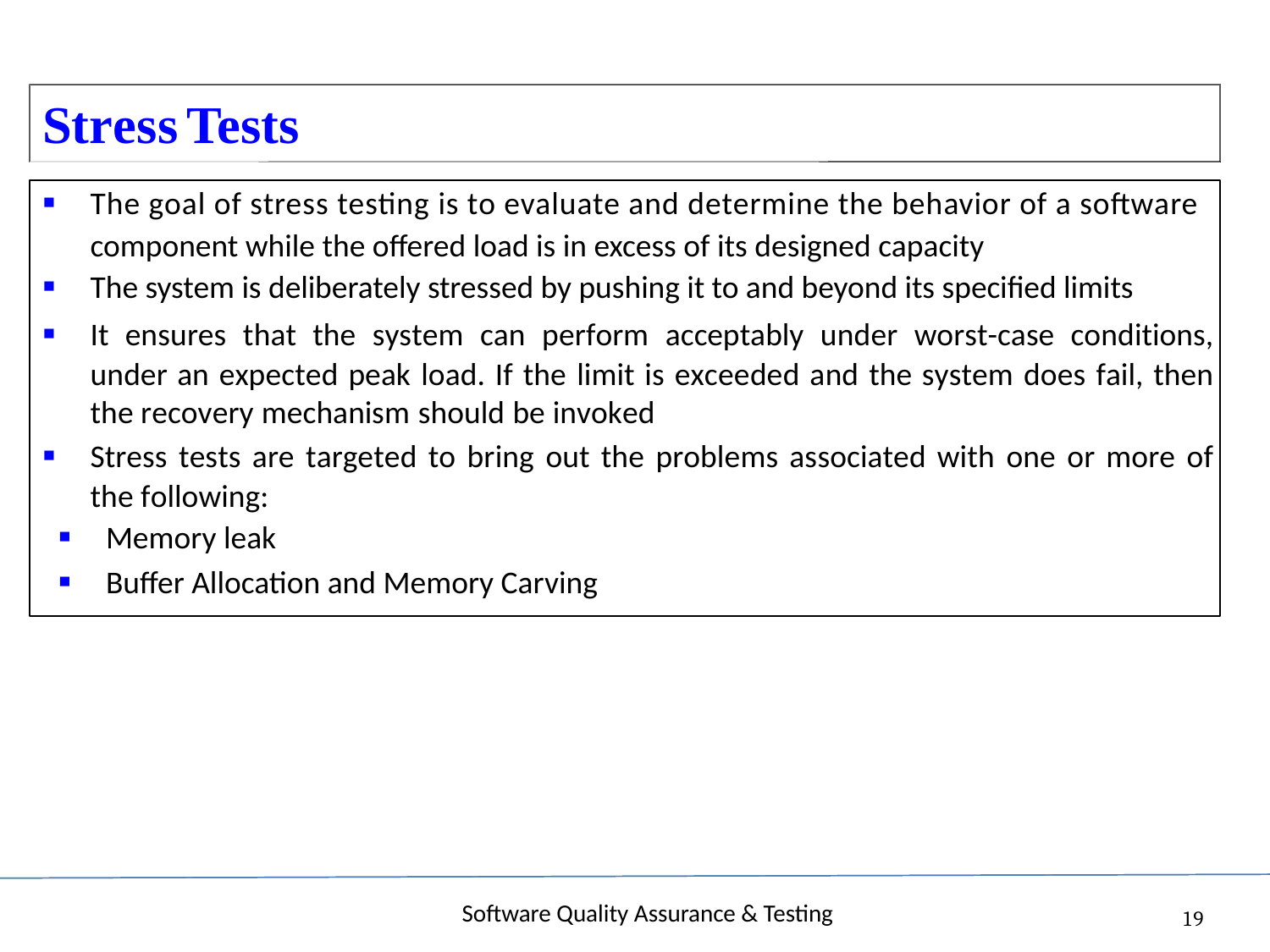

Stress
Tests

▪  The goal of stress testing is to evaluate and determine the behavior of a software
component while the offered load is in excess of its designed capacity
▪  The system is deliberately stressed by pushing it to and beyond its specified limits
▪	It ensures that the system can perform acceptably under worst-case conditions, under an expected peak load. If the limit is exceeded and the system does fail, then the recovery mechanism should be invoked
▪	Stress tests are targeted to bring out the problems associated with one or more of the following:
▪  Memory leak
▪  Buffer Allocation and Memory Carving

Software Quality Assurance & Testing
19